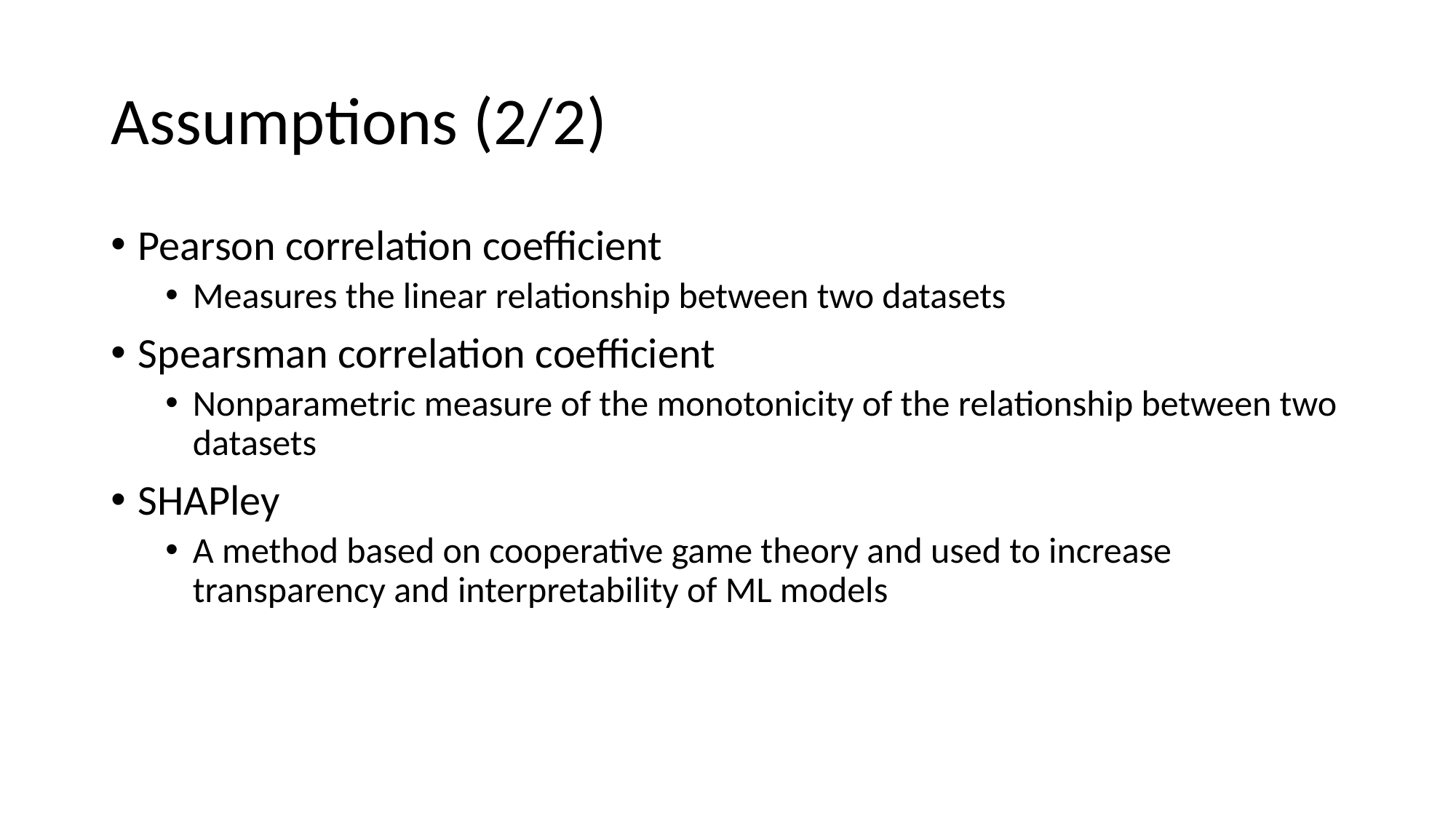

# Assumptions (2/2)
Pearson correlation coefficient
Measures the linear relationship between two datasets
Spearsman correlation coefficient
Nonparametric measure of the monotonicity of the relationship between two datasets
SHAPley
A method based on cooperative game theory and used to increase transparency and interpretability of ML models